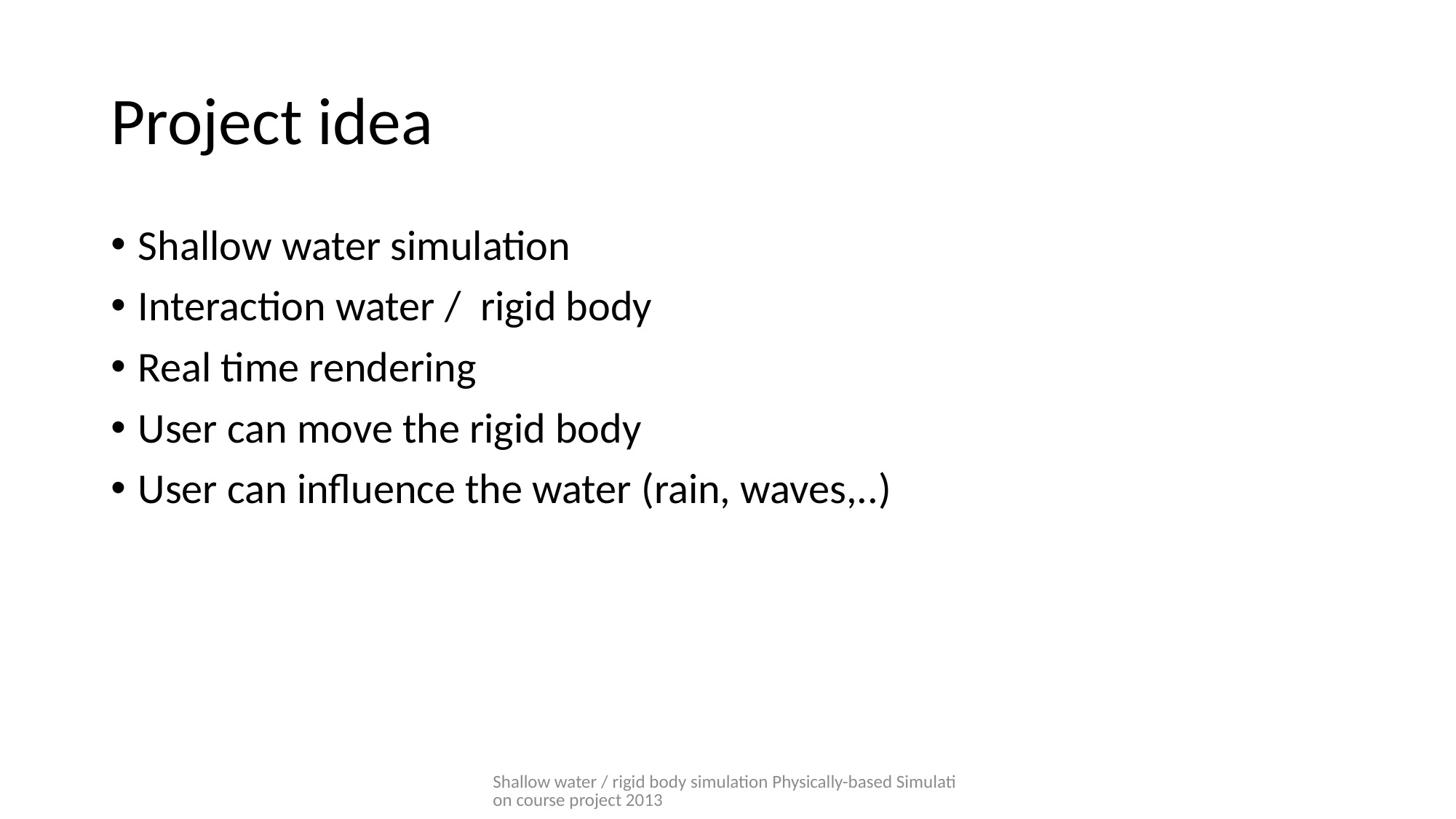

# Project idea
Shallow water simulation
Interaction water /  rigid body
Real time rendering
User can move the rigid body
User can influence the water (rain, waves,..)
Shallow water / rigid body simulation Physically-based Simulation course project 2013